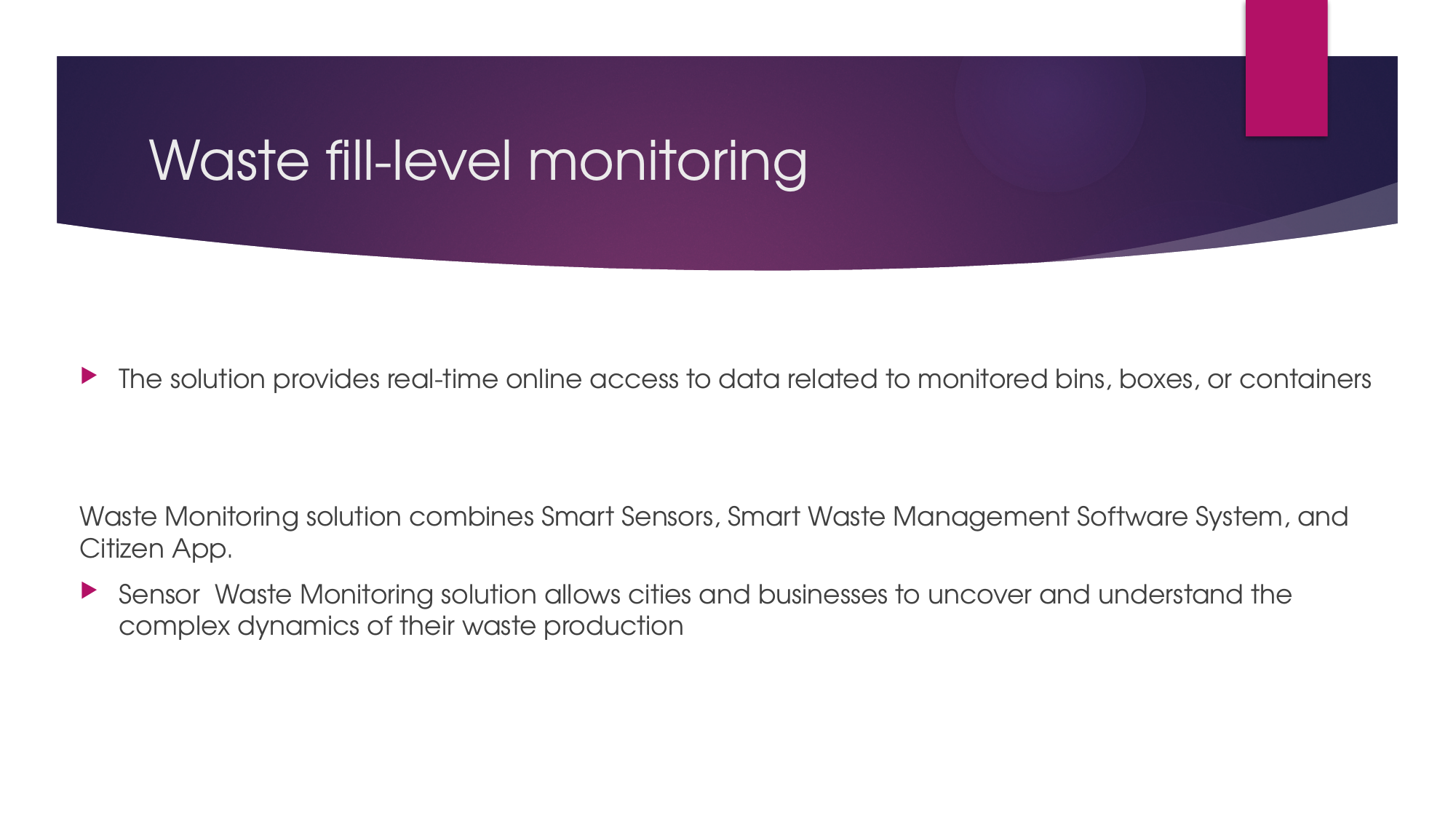

# Waste fill-level monitoring
The solution provides real-time online access to data related to monitored bins, boxes, or containers

Waste Monitoring solution combines Smart Sensors, Smart Waste Management Software System, and Citizen App.
Sensor  Waste Monitoring solution allows cities and businesses to uncover and understand the complex dynamics of their waste production